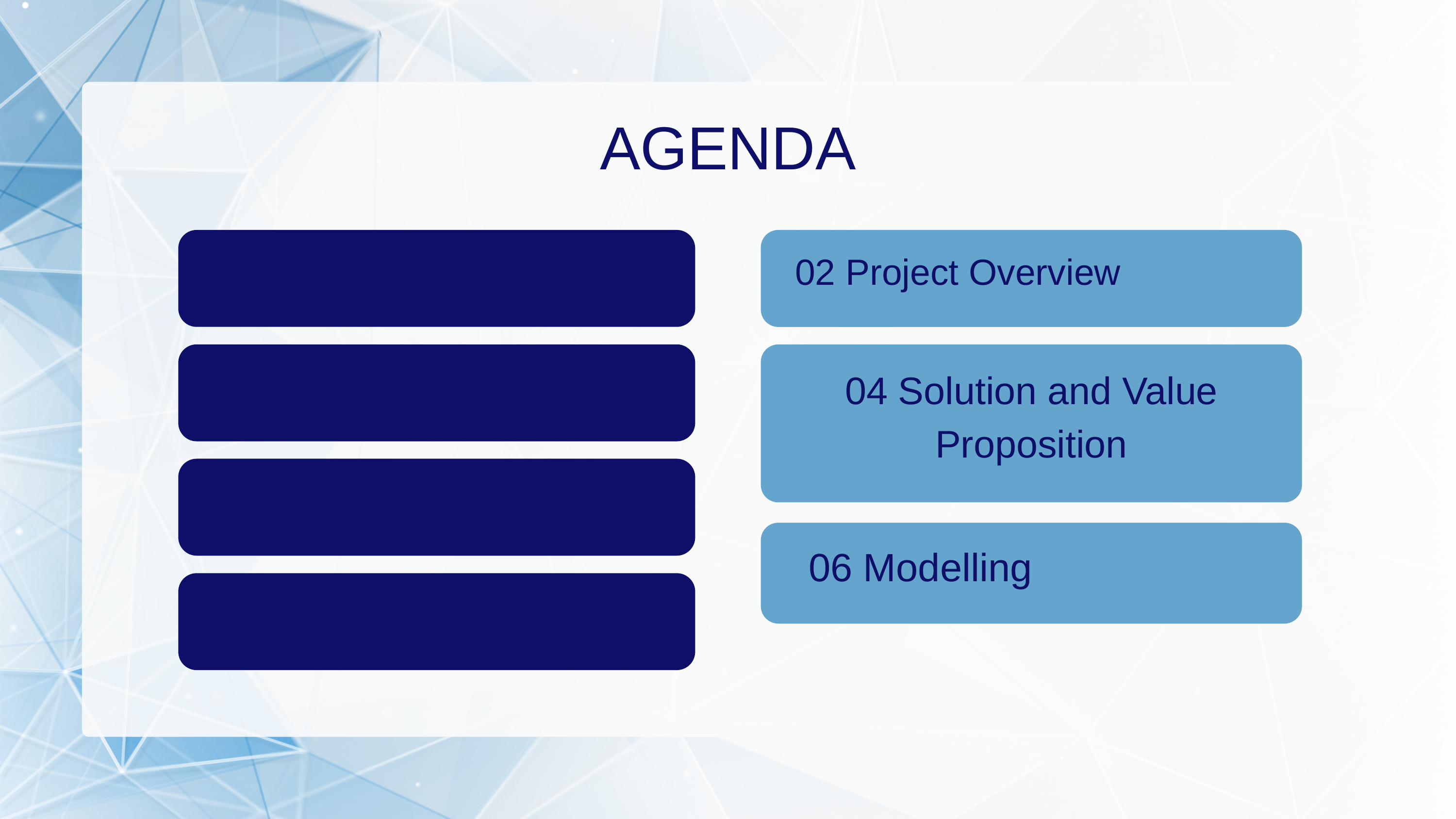

AGENDA

   02 Project Overview
 01 Problem Statement

   03 End Users

04 Solution and Value Proposition

   05 The Wow Factor

    06 Modelling

   07 Result